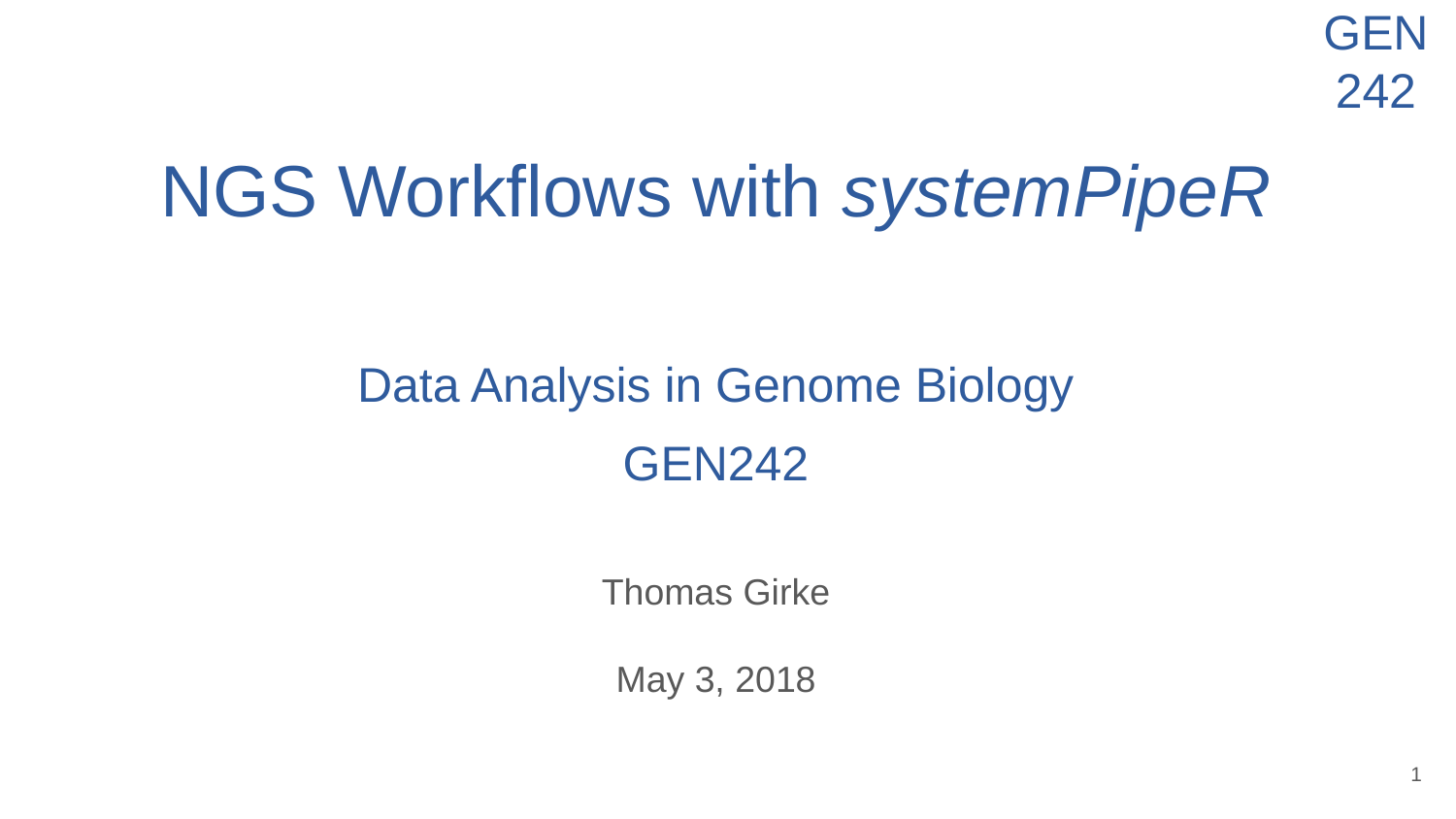

# NGS Workflows with systemPipeR

Data Analysis in Genome Biology
GEN242

Thomas Girke

May 3, 2018

1